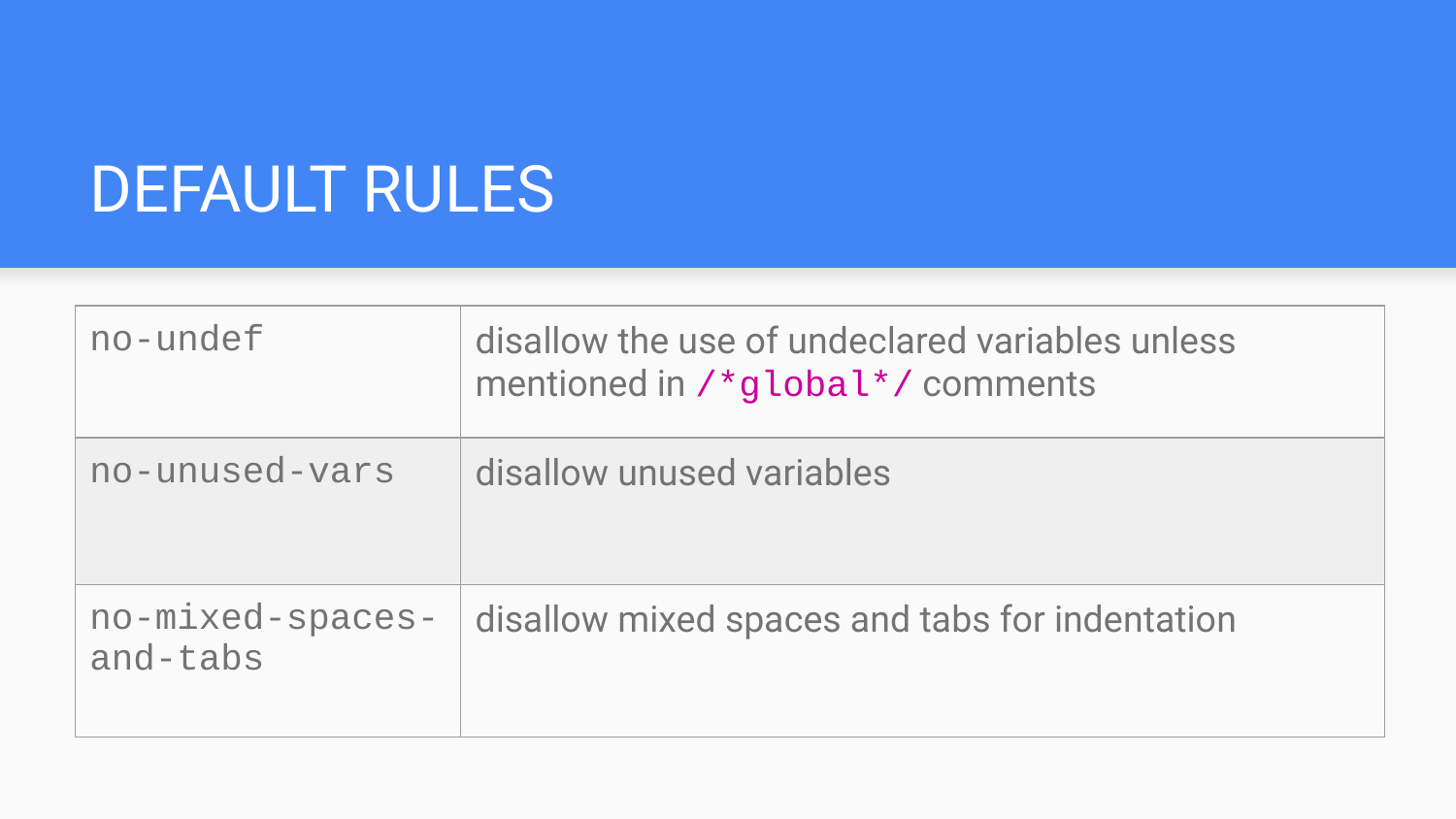

# DEFAULT RULES

| no-undef | disallow the use of undeclared variables unless mentioned in /\*global\*/ comments |
| --- | --- |
| no-unused-vars | disallow unused variables |
| no-mixed-spaces-and-tabs | disallow mixed spaces and tabs for indentation |